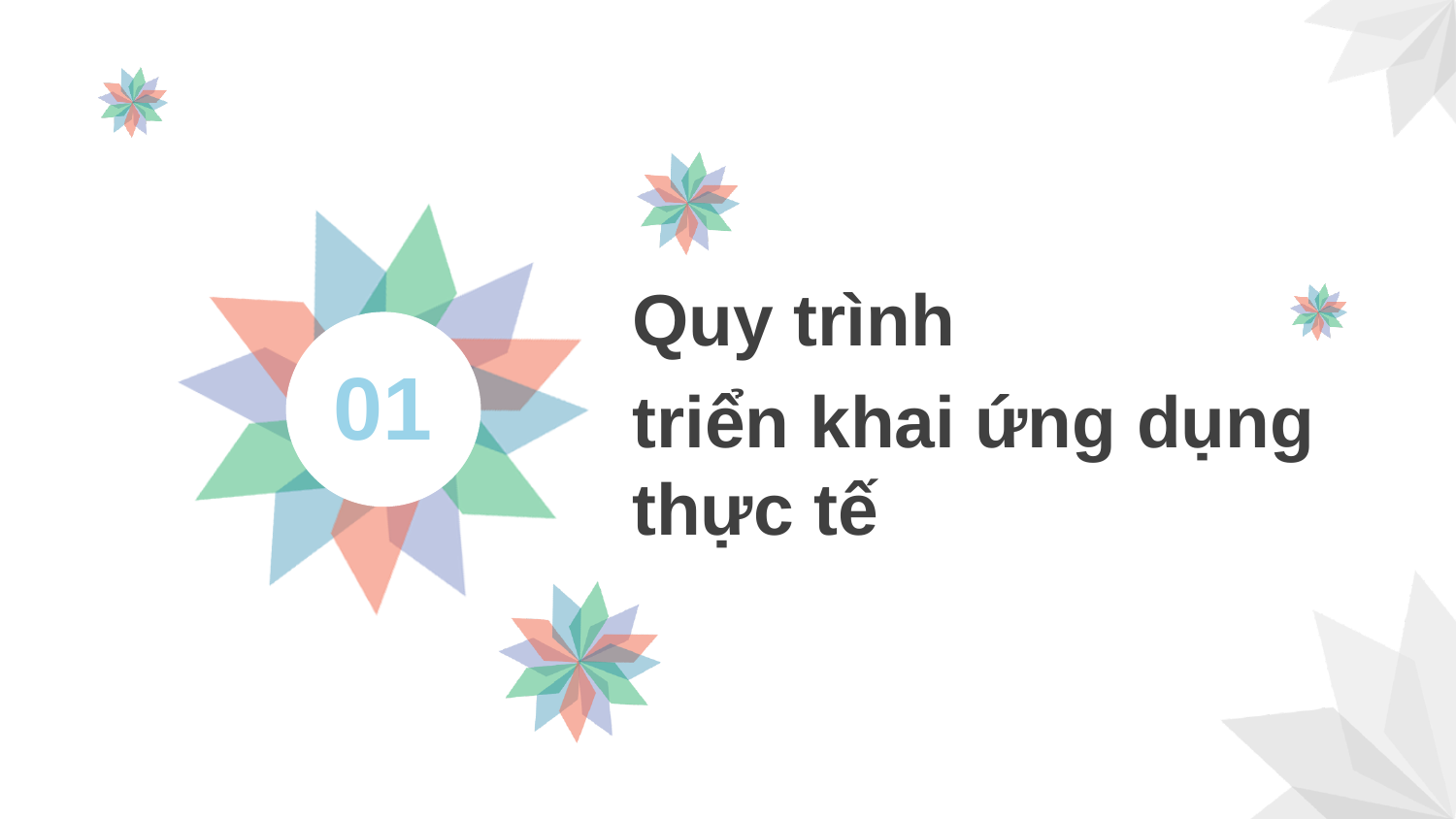

Quy trình
triển khai ứng dụng thực tế
01